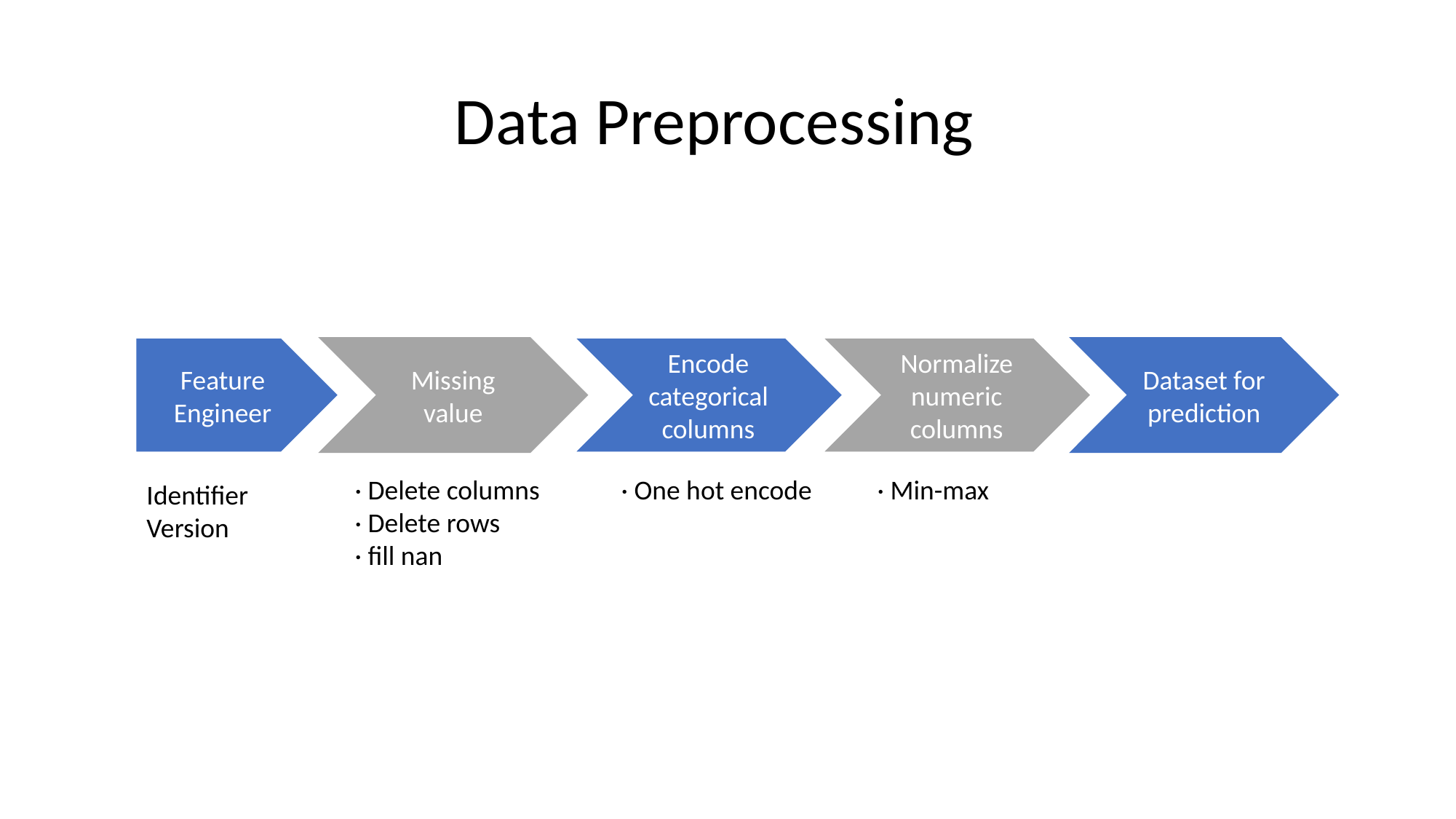

# Data Preprocessing
Feature Engineer
Missing value
Encode categorical columns
Normalize numeric columns
Dataset for prediction
· Delete columns
· Delete rows
· fill nan
· One hot encode
· Min-max
Identifier
Version